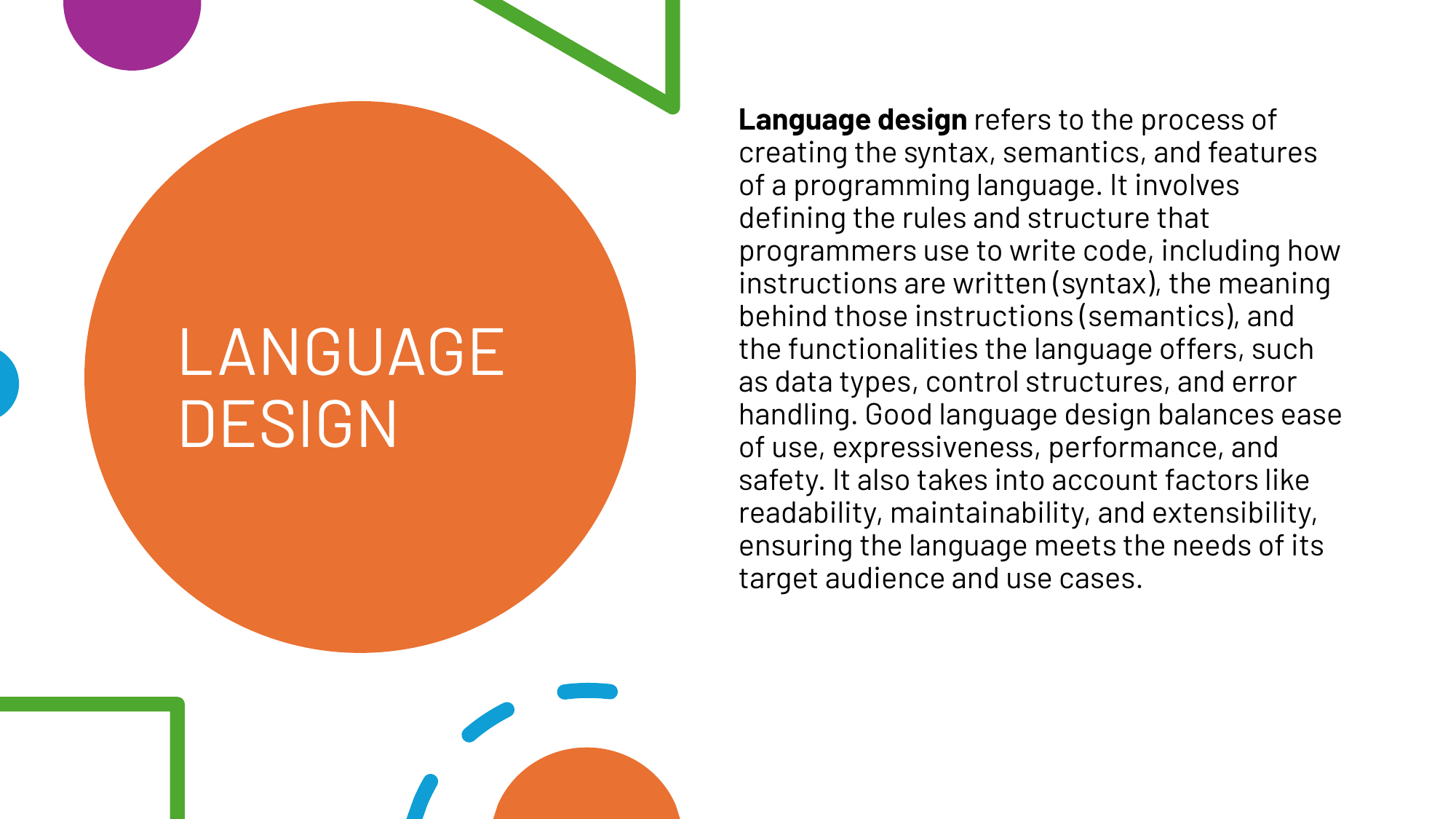

Language design refers to the process of creating the syntax, semantics, and features of a programming language. It involves defining the rules and structure that programmers use to write code, including how instructions are written (syntax), the meaning behind those instructions (semantics), and the functionalities the language offers, such as data types, control structures, and error handling. Good language design balances ease of use, expressiveness, performance, and safety. It also takes into account factors like readability, maintainability, and extensibility, ensuring the language meets the needs of its target audience and use cases.

# LANGUAGE DESIGN